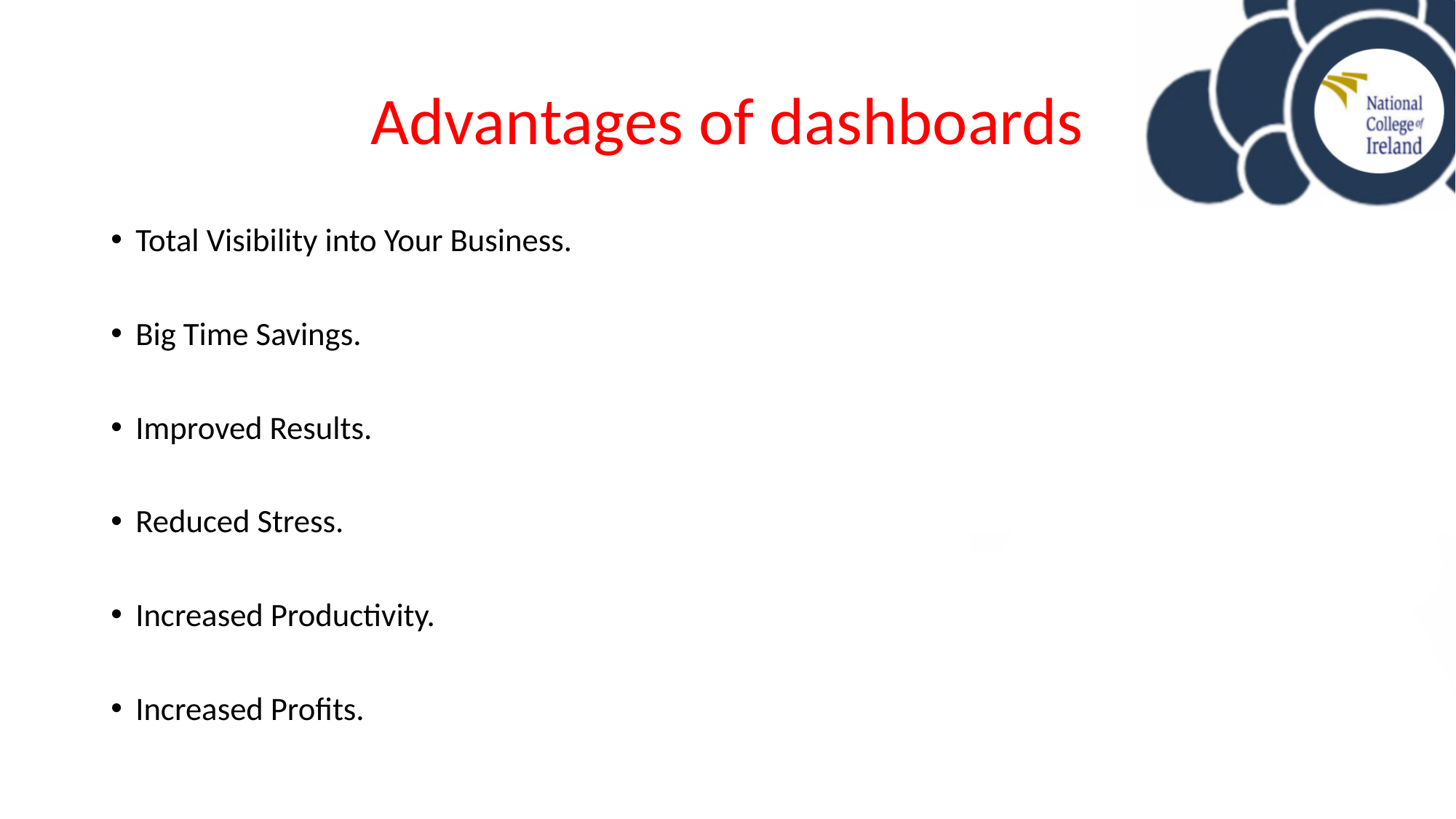

# Advantages of dashboards
Total Visibility into Your Business.

Big Time Savings.

Improved Results.

Reduced Stress.

Increased Productivity.

Increased Profits.